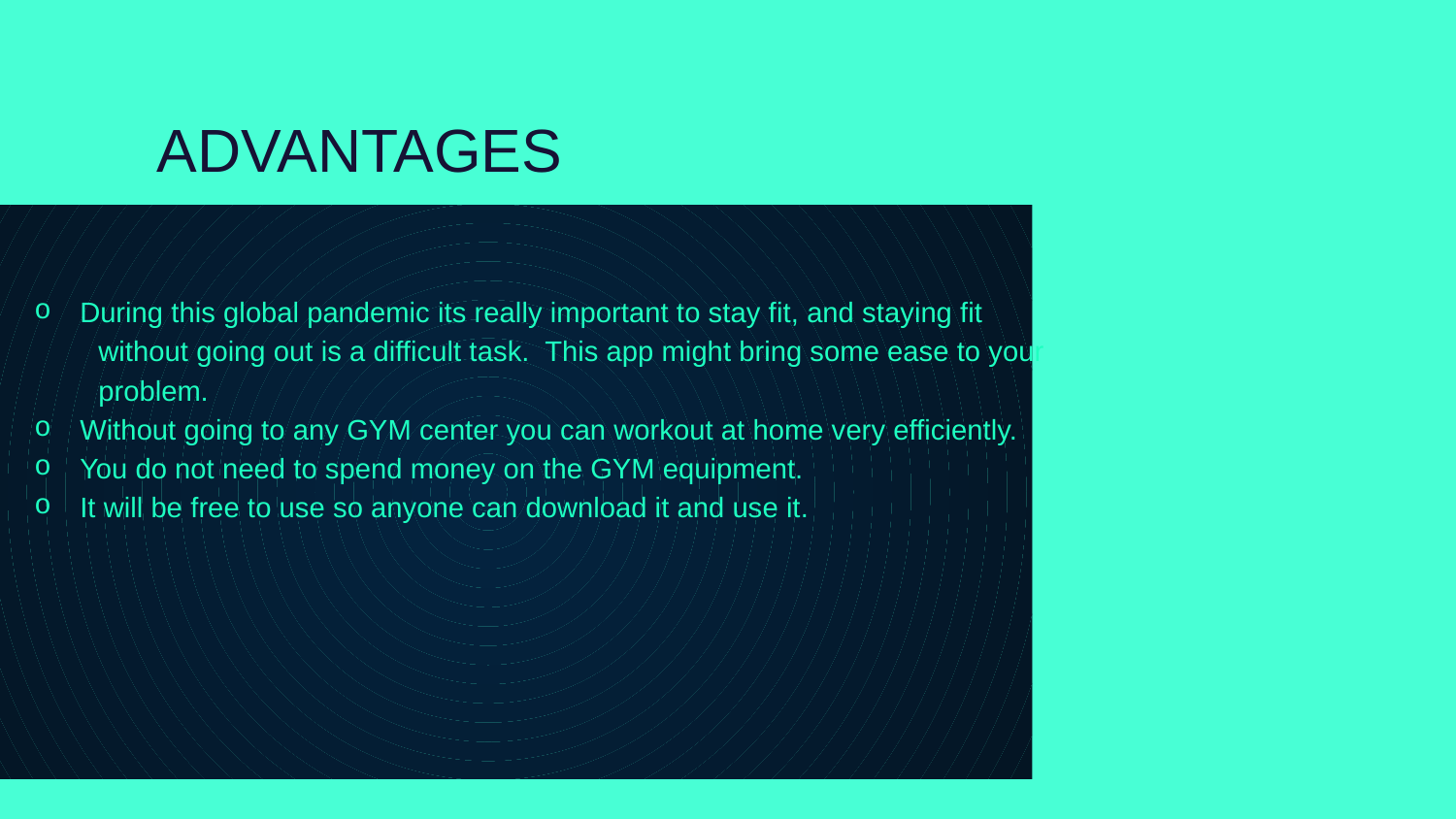

# ADVANTAGES
During this global pandemic its really important to stay fit, and staying fit
        without going out is a difficult task.  This app might bring some ease to your
        problem.
Without going to any GYM center you can workout at home very efficiently.
You do not need to spend money on the GYM equipment.
It will be free to use so anyone can download it and use it.